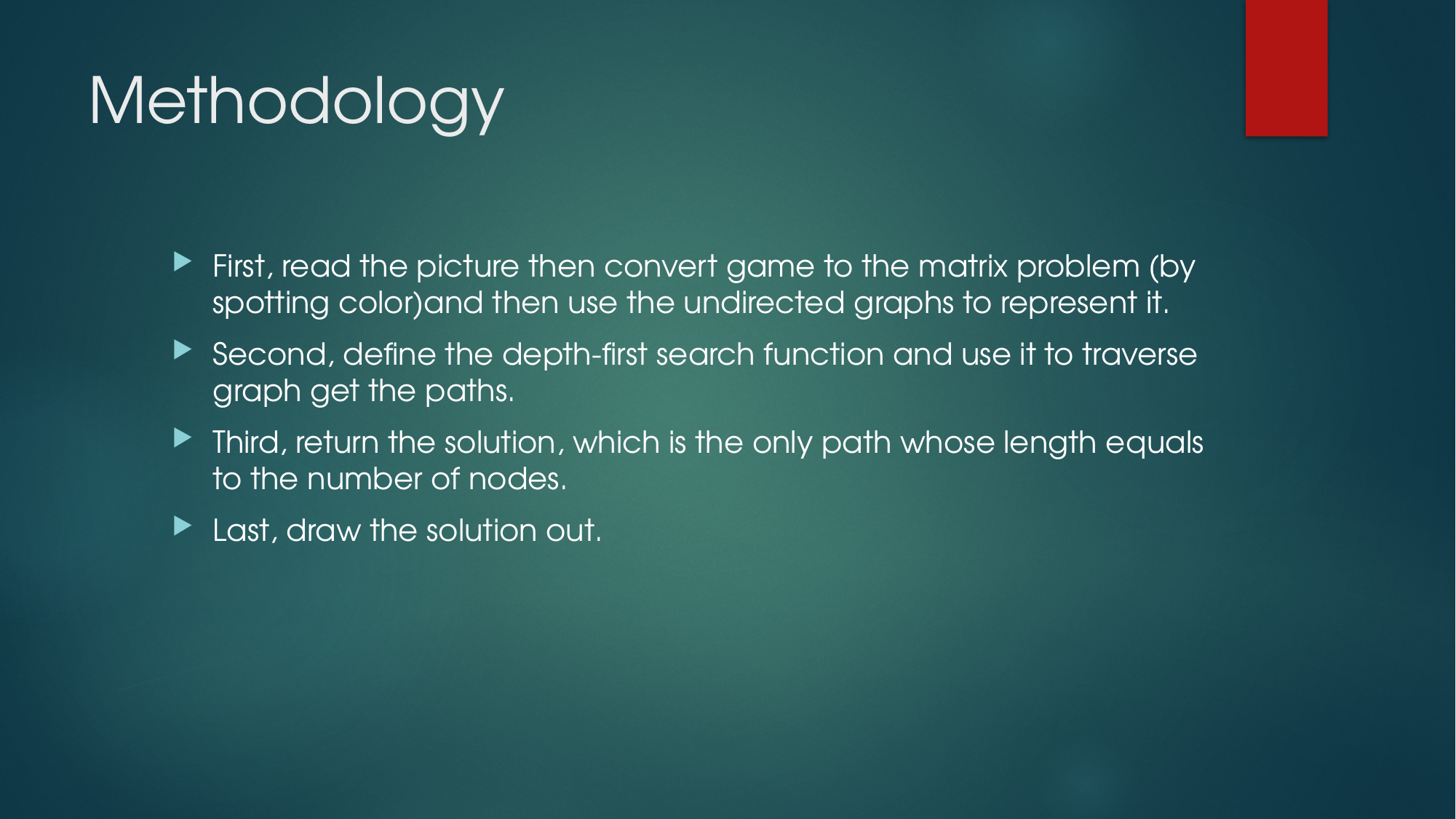

# Methodology
First, read the picture then convert game to the matrix problem (by spotting color)and then use the undirected graphs to represent it.
Second, define the depth-first search function and use it to traverse graph get the paths.
Third, return the solution, which is the only path whose length equals to the number of nodes.
Last, draw the solution out.